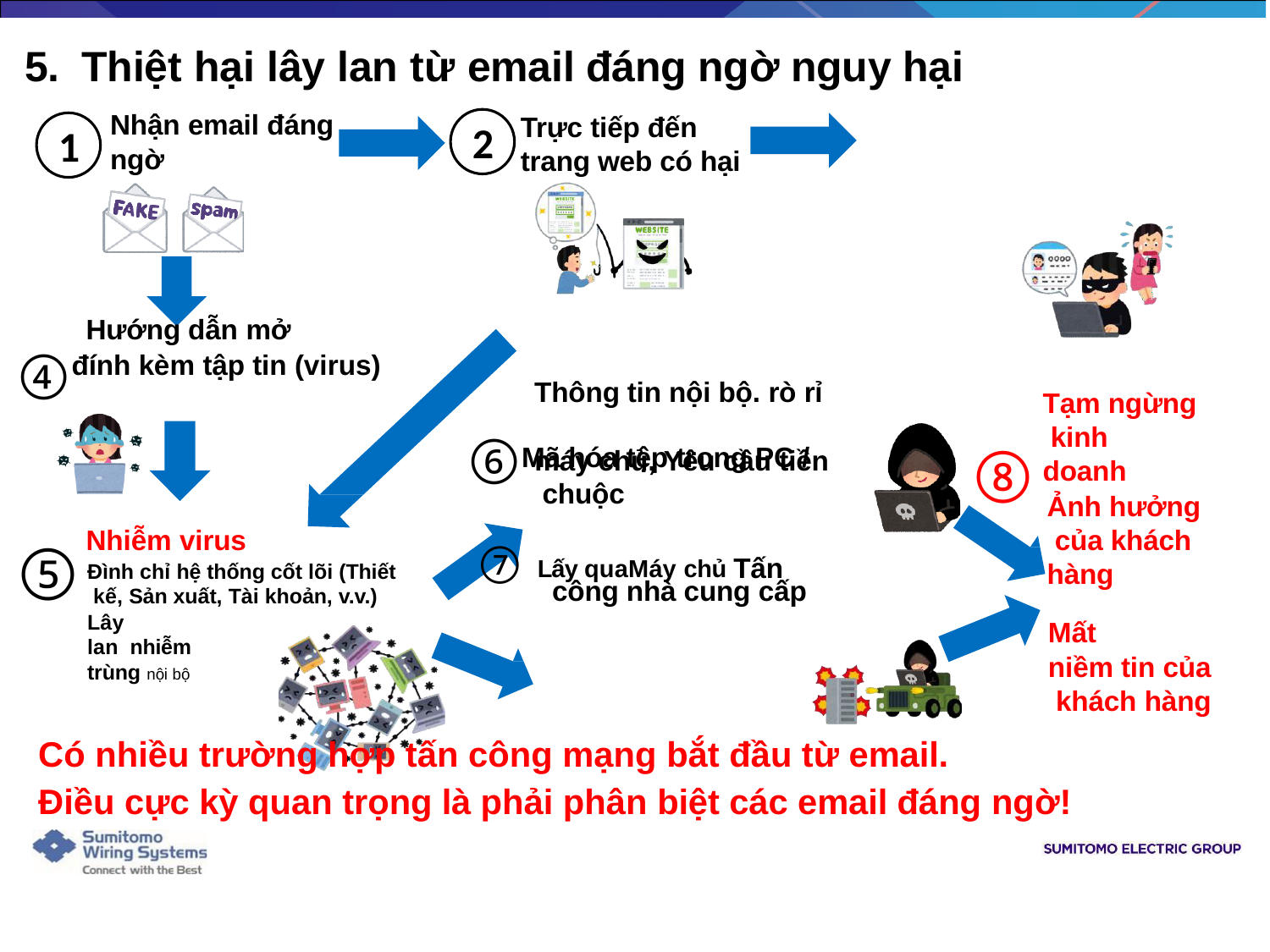

#
5.	Thiệt hại lây lan từ email đáng ngờ nguy hại
Nhận email đáng ngờ
Trực tiếp đến trang web có hại
2
1

Hướng dẫn mở
④đính kèm tập tin (virus)

⑥Mã hóa tệp trong PC /
Thông tin nội bộ. rò rỉ
Tạm ngừng  kinh doanh

⑧
máy chủ, Yêu cầu tiền  chuộc
Ảnh hưởng  của khách  hàng

Nhiễm virus
⑤
⑦ Lấy quaMáy chủ Tấn
Đình chỉ hệ thống cốt lõi (Thiết  kế, Sản xuất, Tài khoản, v.v.)
công nhà cung cấp

Lây	lan  nhiễm  trùng nội bộ
Mất
niềm tin của  khách hàng

Có nhiều trường hợp tấn công mạng bắt đầu từ email.
Điều cực kỳ quan trọng là phải phân biệt các email đáng ngờ!